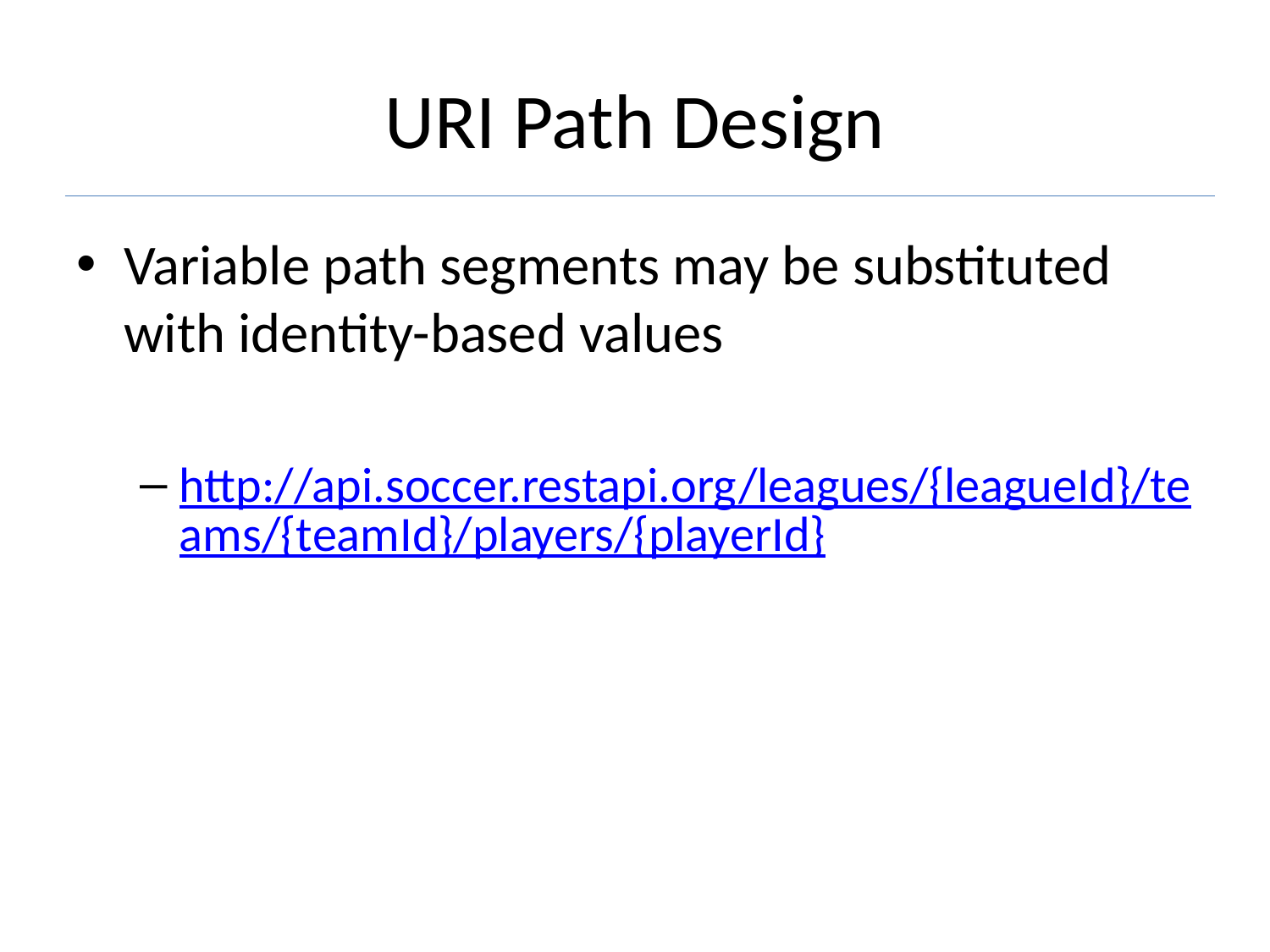

# URI Path Design
Variable path segments may be substituted with identity-based values

http://api.soccer.restapi.org/leagues/{leagueId}/teams/{teamId}/players/{playerId}